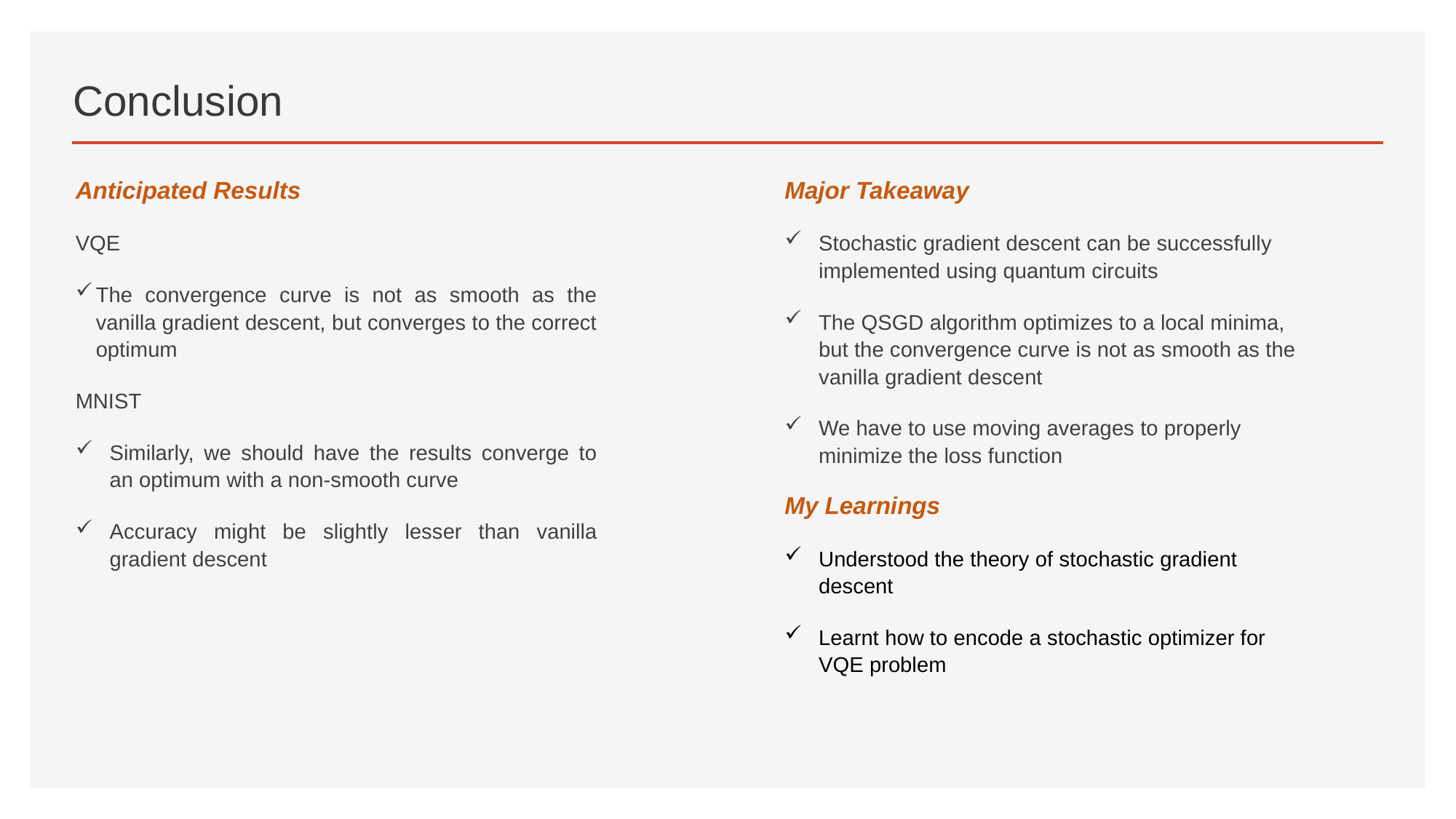

# Conclusion
Anticipated Results
VQE
The convergence curve is not as smooth as the vanilla gradient descent, but converges to the correct optimum
MNIST
Similarly, we should have the results converge to an optimum with a non-smooth curve
Accuracy might be slightly lesser than vanilla gradient descent
Major Takeaway
Stochastic gradient descent can be successfully implemented using quantum circuits
The QSGD algorithm optimizes to a local minima, but the convergence curve is not as smooth as the vanilla gradient descent
We have to use moving averages to properly minimize the loss function
My Learnings
Understood the theory of stochastic gradient descent
Learnt how to encode a stochastic optimizer for VQE problem